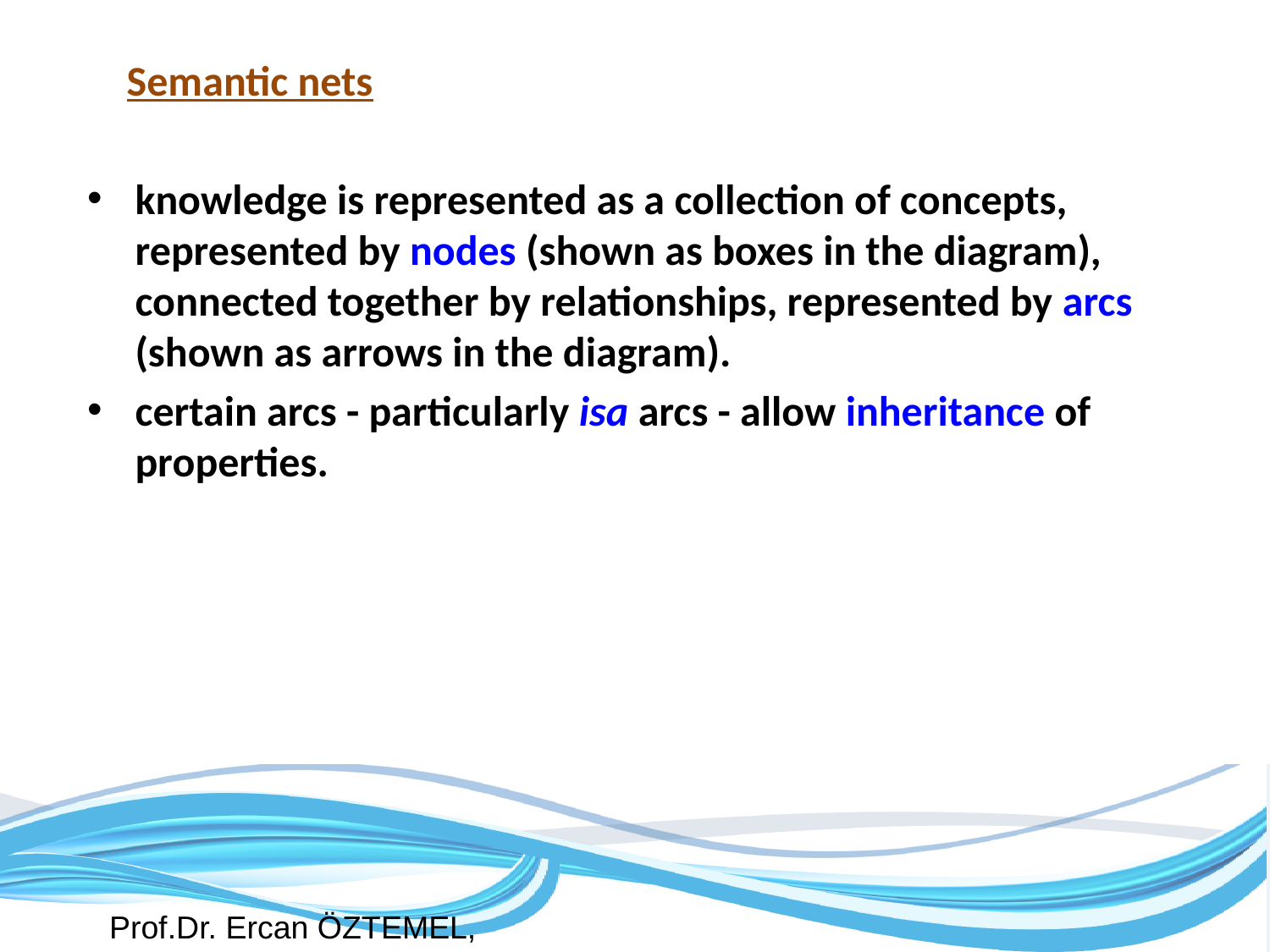

# Semantic nets
knowledge is represented as a collection of concepts, represented by nodes (shown as boxes in the diagram), connected together by relationships, represented by arcs (shown as arrows in the diagram).
certain arcs - particularly isa arcs - allow inheritance of properties.